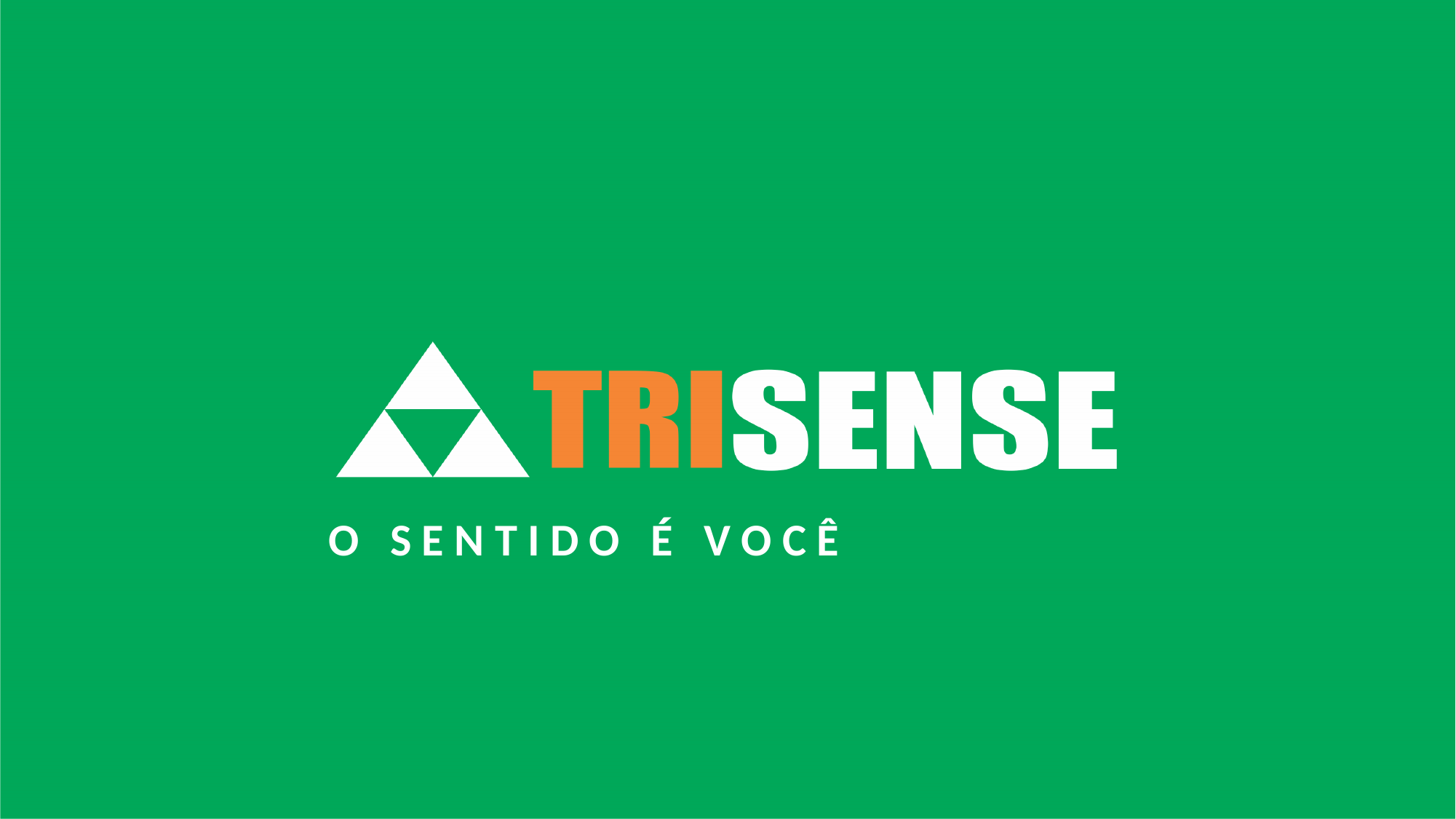

O   S E N T I D O   É   V O C Ê